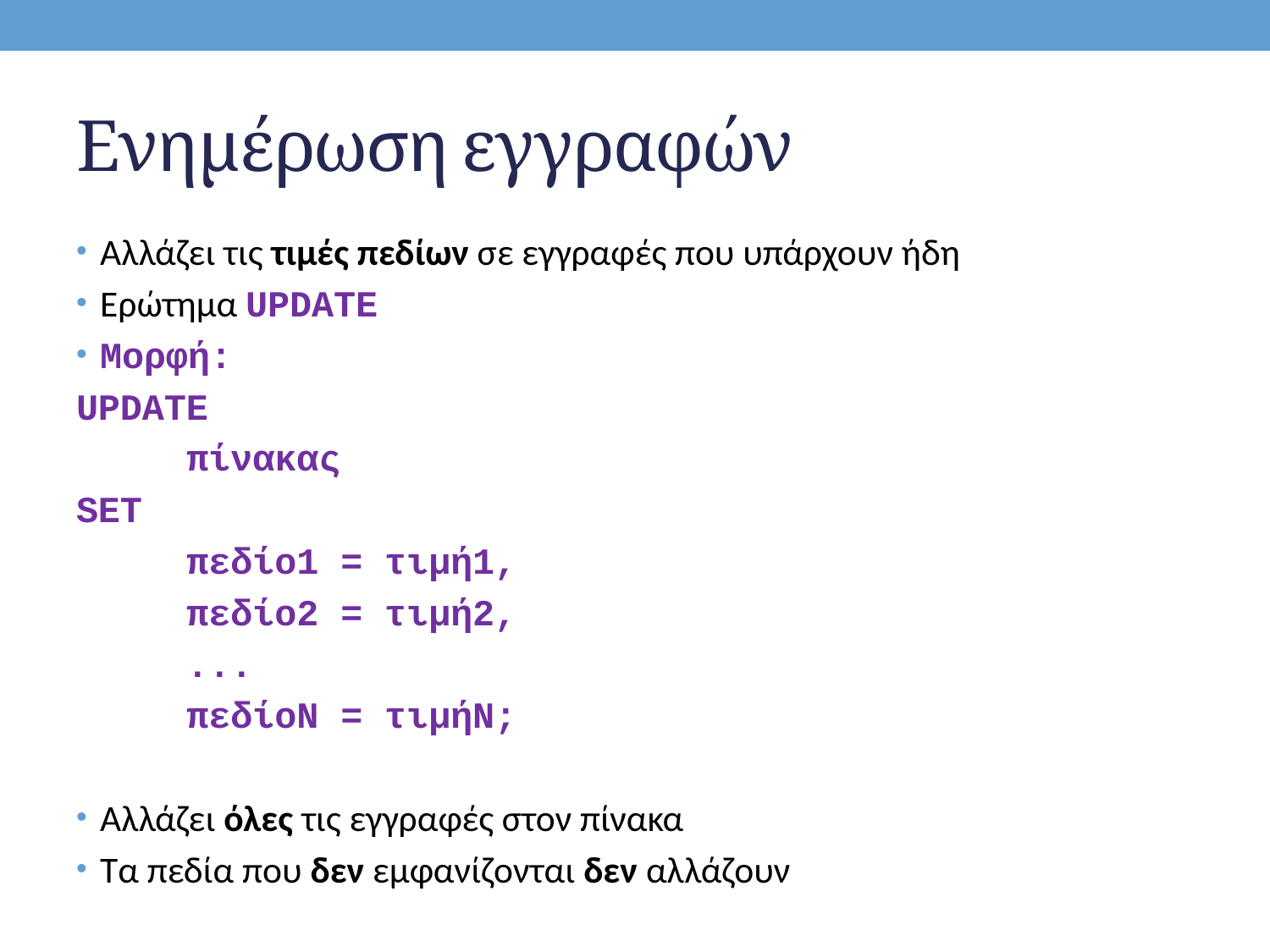

# Ενημέρωση εγγραφών
Αλλάζει τις τιμές πεδίων σε εγγραφές που υπάρχουν ήδη
Ερώτημα UPDATE
Μορφή:
UPDATE
	πίνακας
SET
	πεδίο1 = τιμή1,
	πεδίο2 = τιμή2,
	...
	πεδίοΝ = τιμήΝ;

Αλλάζει όλες τις εγγραφές στον πίνακα
Τα πεδία που δεν εμφανίζονται δεν αλλάζουν